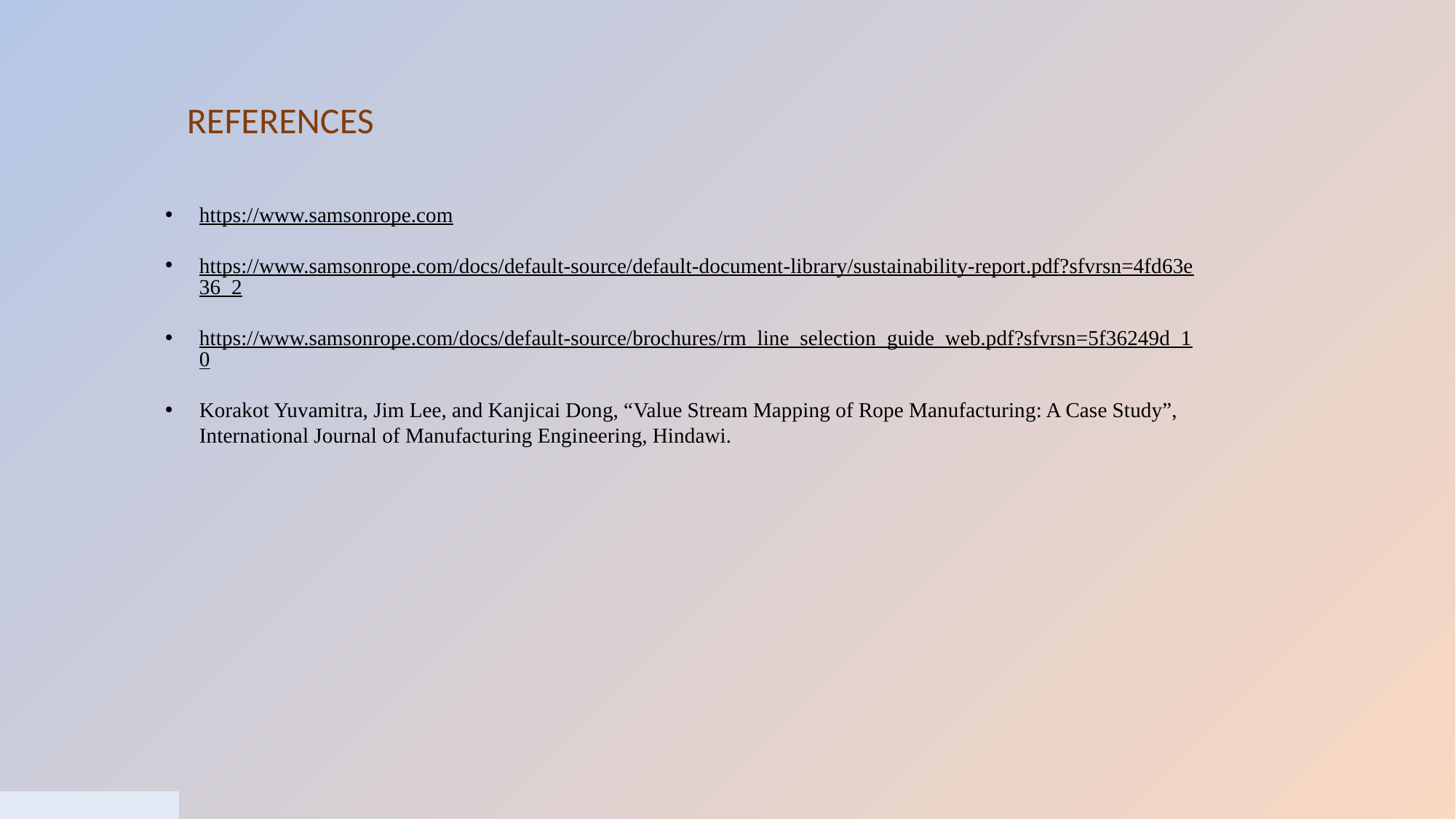

REFERENCES
https://www.samsonrope.com

https://www.samsonrope.com/docs/default-source/default-document-library/sustainability-report.pdf?sfvrsn=4fd63e36_2

https://www.samsonrope.com/docs/default-source/brochures/rm_line_selection_guide_web.pdf?sfvrsn=5f36249d_10

Korakot Yuvamitra, Jim Lee, and Kanjicai Dong, “Value Stream Mapping of Rope Manufacturing: A Case Study”, International Journal of Manufacturing Engineering, Hindawi.